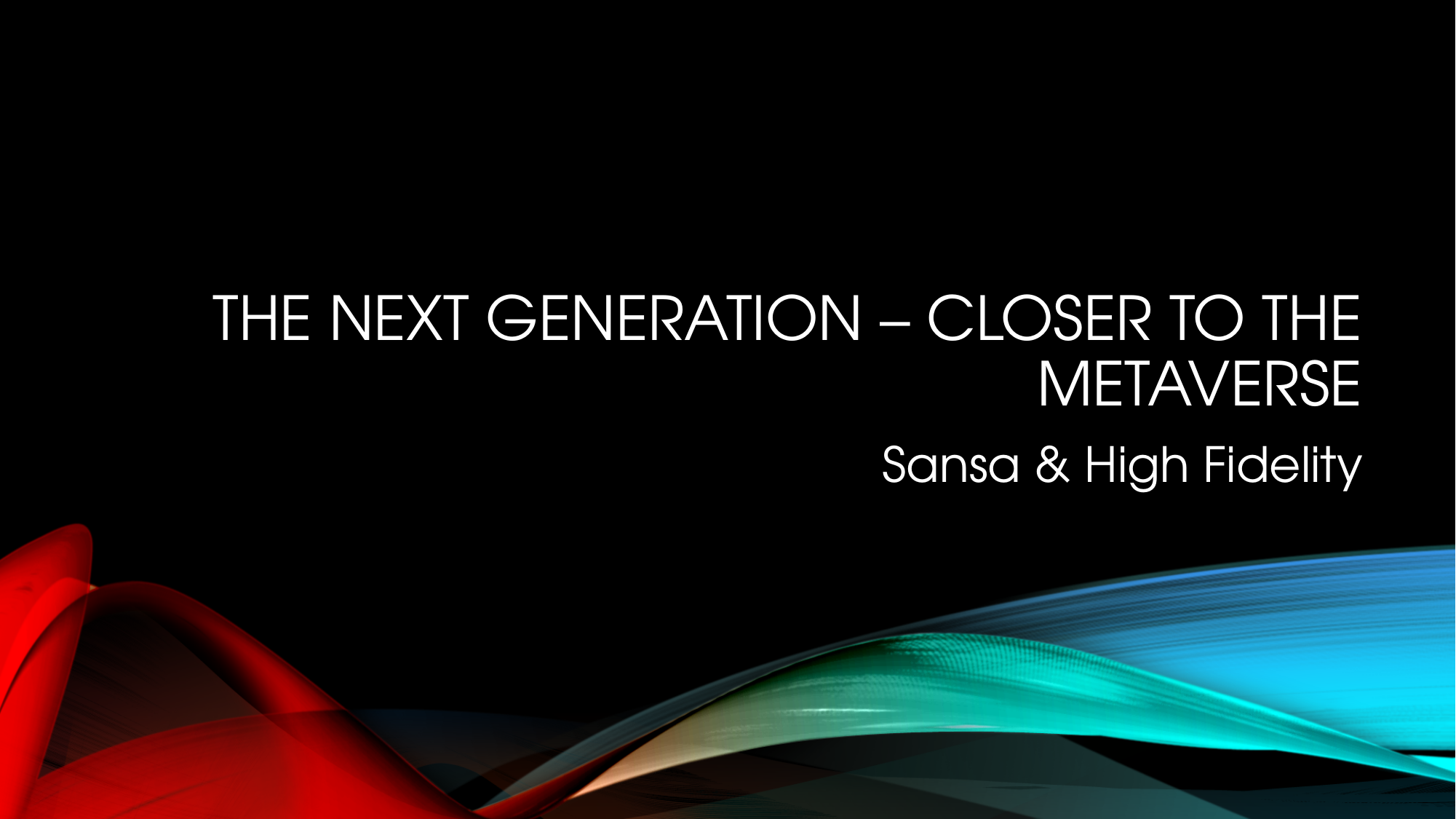

# The NEXT GENERATION – closer to the metaverse
Sansa & High Fidelity